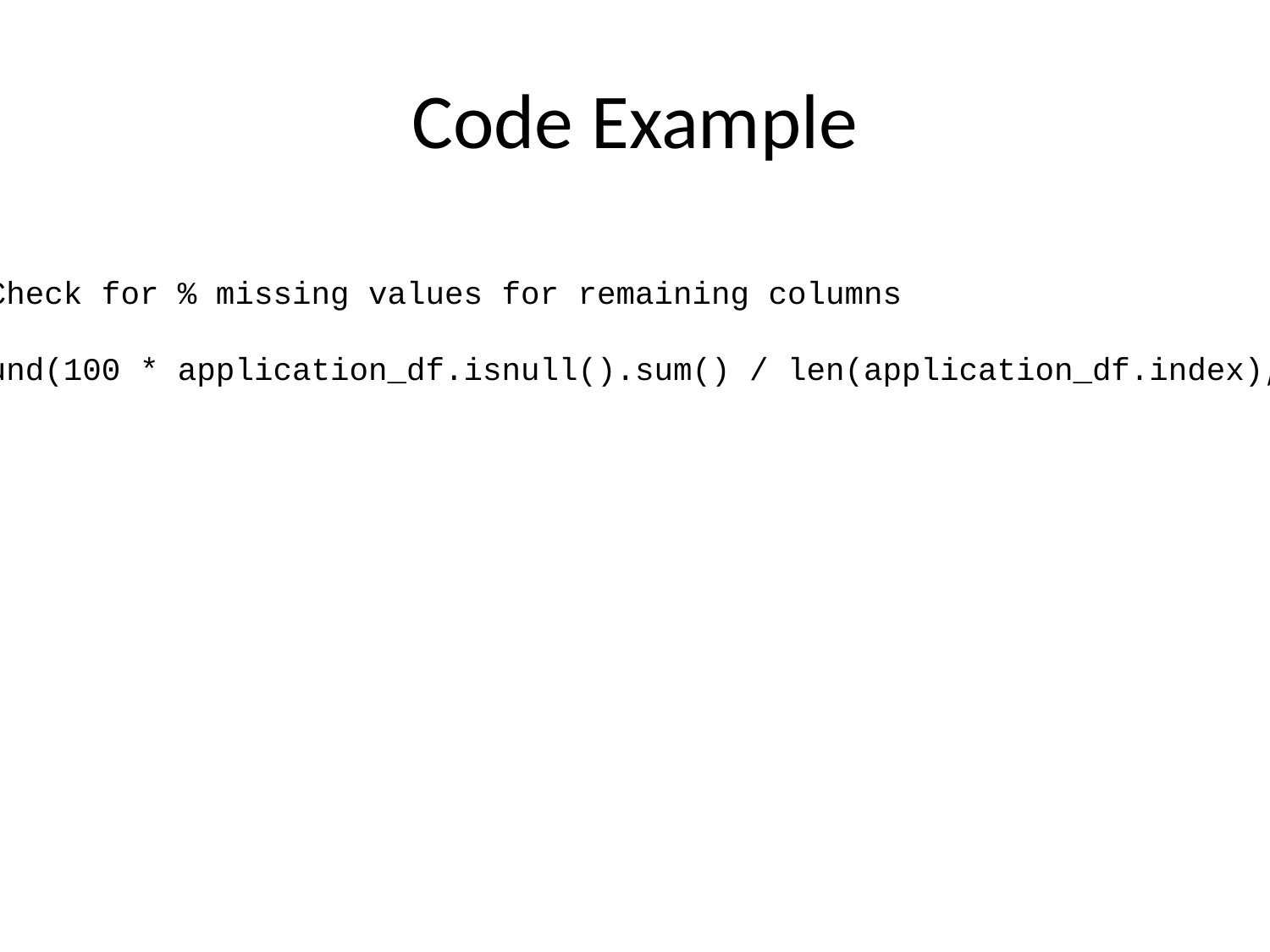

# Code Example

# Check for % missing values for remaining columns
round(100 * application_df.isnull().sum() / len(application_df.index),2)